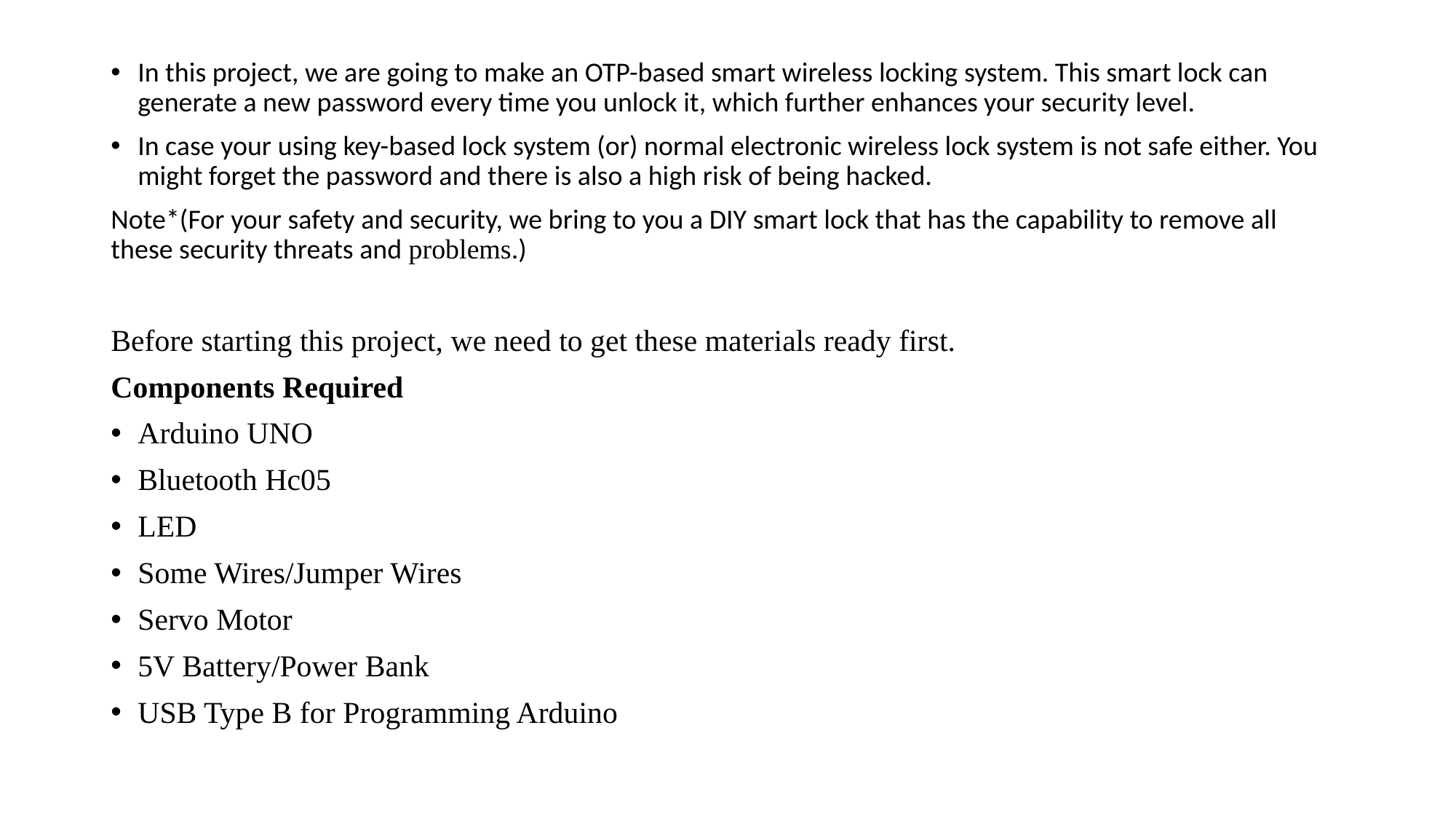

In this project, we are going to make an OTP-based smart wireless locking system. This smart lock can generate a new password every time you unlock it, which further enhances your security level.
In case your using key-based lock system (or) normal electronic wireless lock system is not safe either. You might forget the password and there is also a high risk of being hacked.
Note*(For your safety and security, we bring to you a DIY smart lock that has the capability to remove all these security threats and problems.)

Before starting this project, we need to get these materials ready first.
Components Required
Arduino UNO
Bluetooth Hc05
LED
Some Wires/Jumper Wires
Servo Motor
5V Battery/Power Bank
USB Type B for Programming Arduino